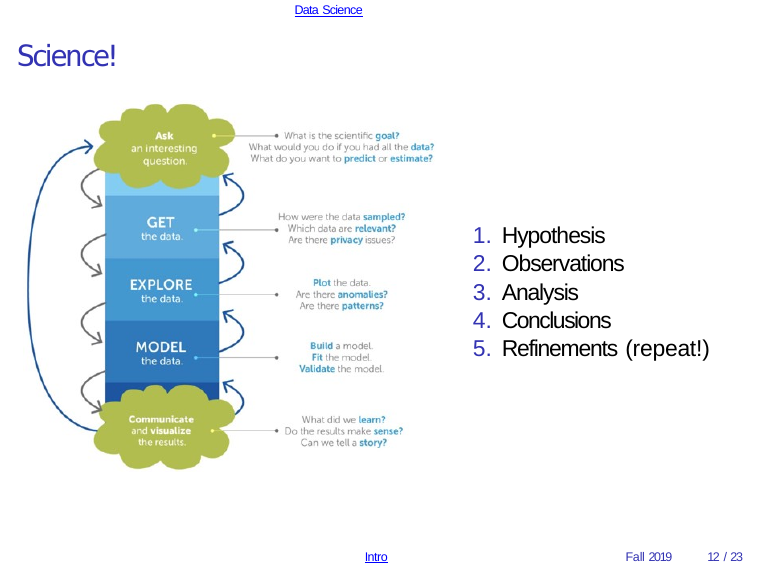

Data Science
# Science!

Hypothesis
Observations
Analysis
Conclusions
Refinements (repeat!)
Intro
Fall 2019
12 / 23